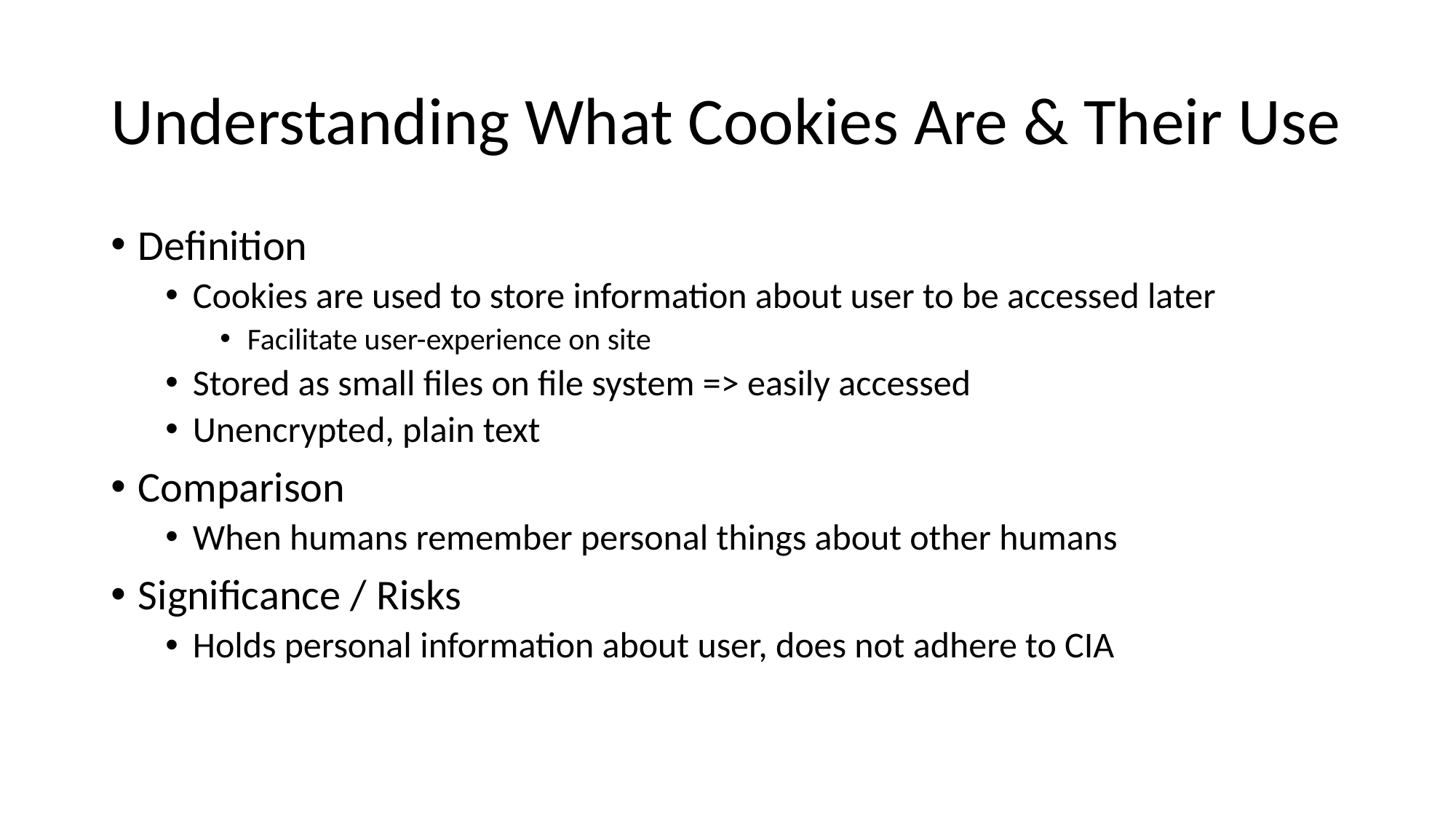

# Understanding What Cookies Are & Their Use
Definition
Cookies are used to store information about user to be accessed later
Facilitate user-experience on site
Stored as small files on file system => easily accessed
Unencrypted, plain text
Comparison
When humans remember personal things about other humans
Significance / Risks
Holds personal information about user, does not adhere to CIA